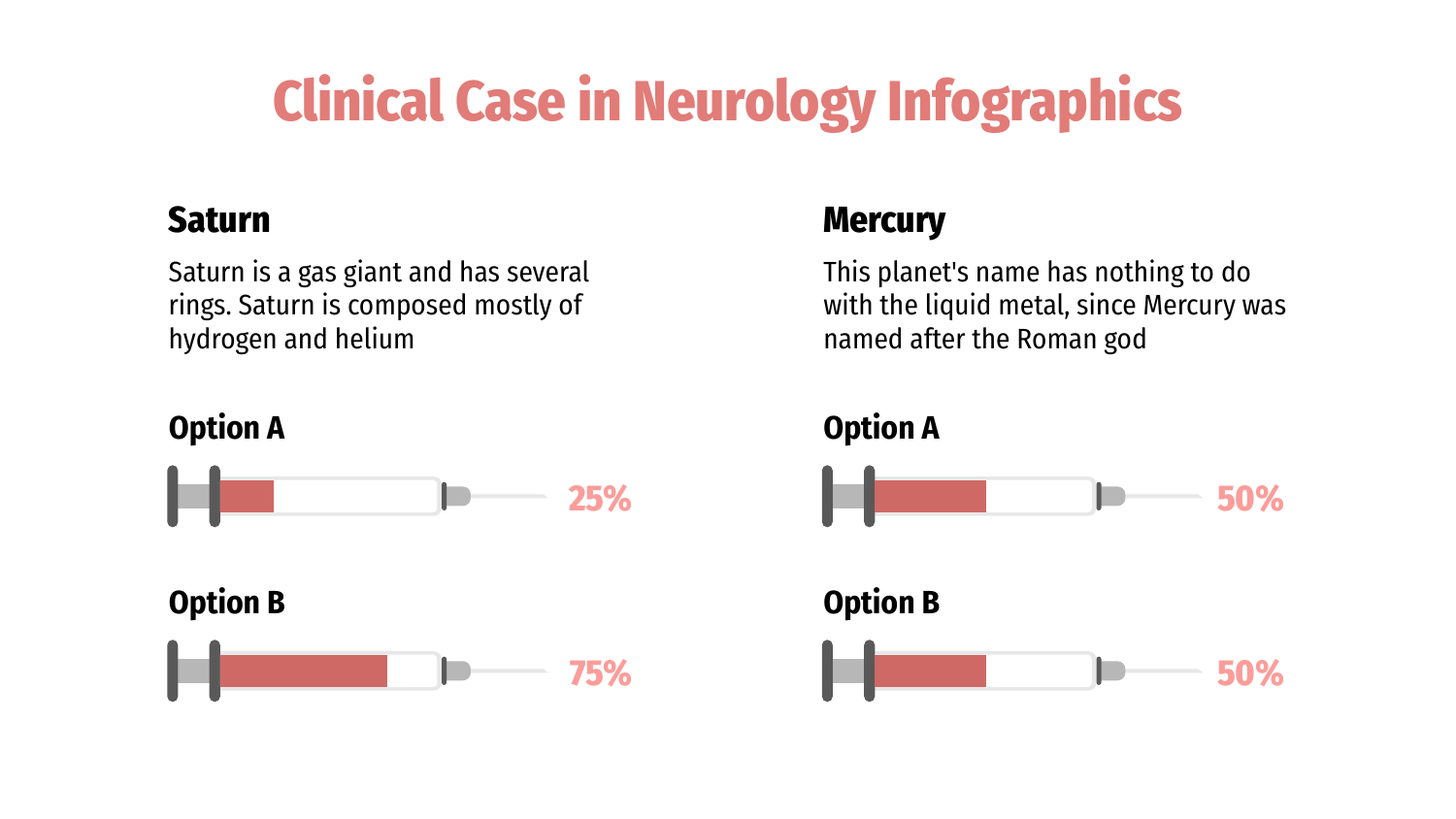

# Clinical Case in Neurology Infographics
Saturn
Saturn is a gas giant and has several rings. Saturn is composed mostly of hydrogen and helium
Mercury
This planet's name has nothing to do with the liquid metal, since Mercury was named after the Roman god
Option A
25%
Option A
50%

Option B
75%
Option B
50%